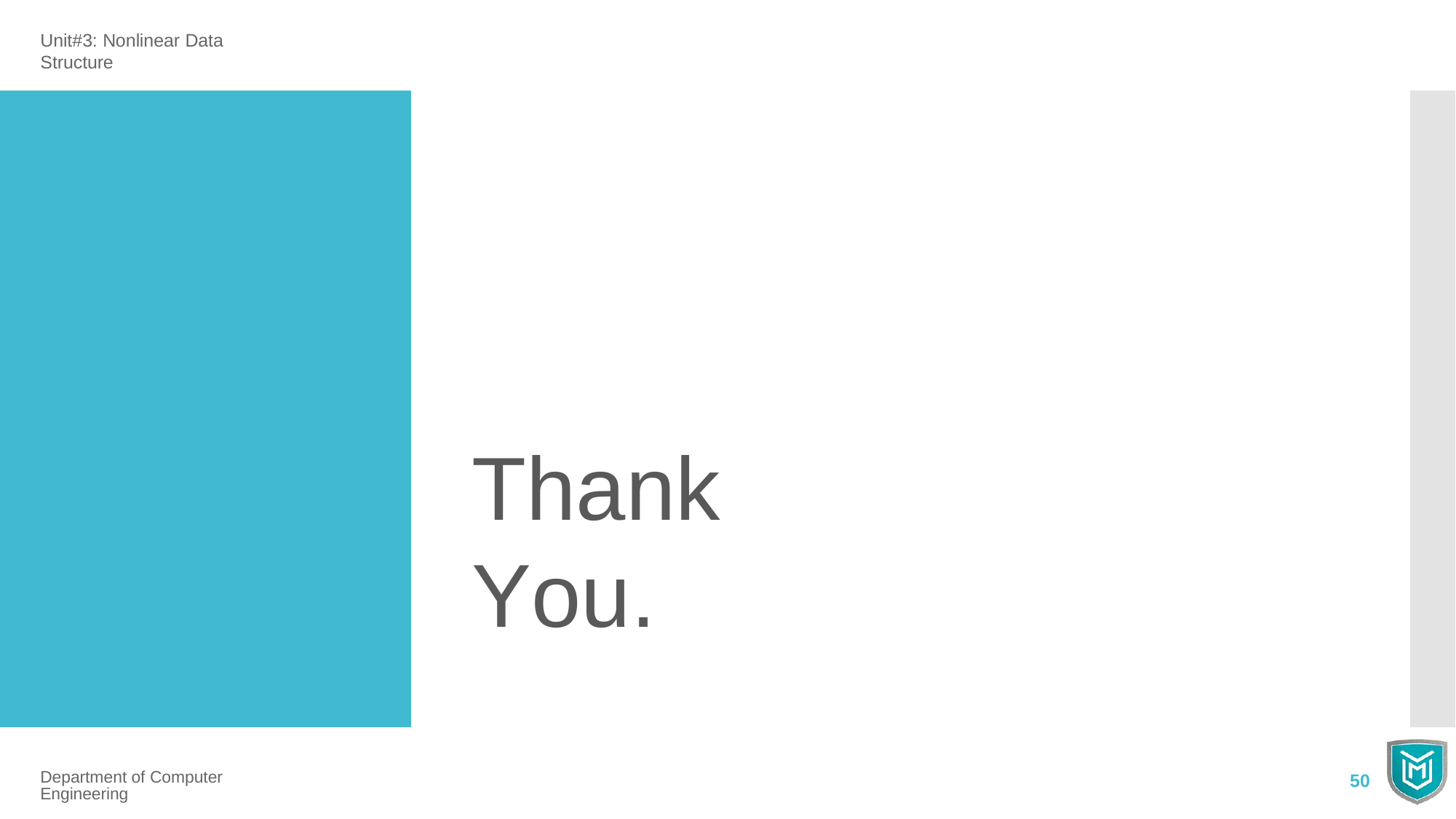

Unit#3: Nonlinear Data Structure
# Thank You.
Department of Computer Engineering
50